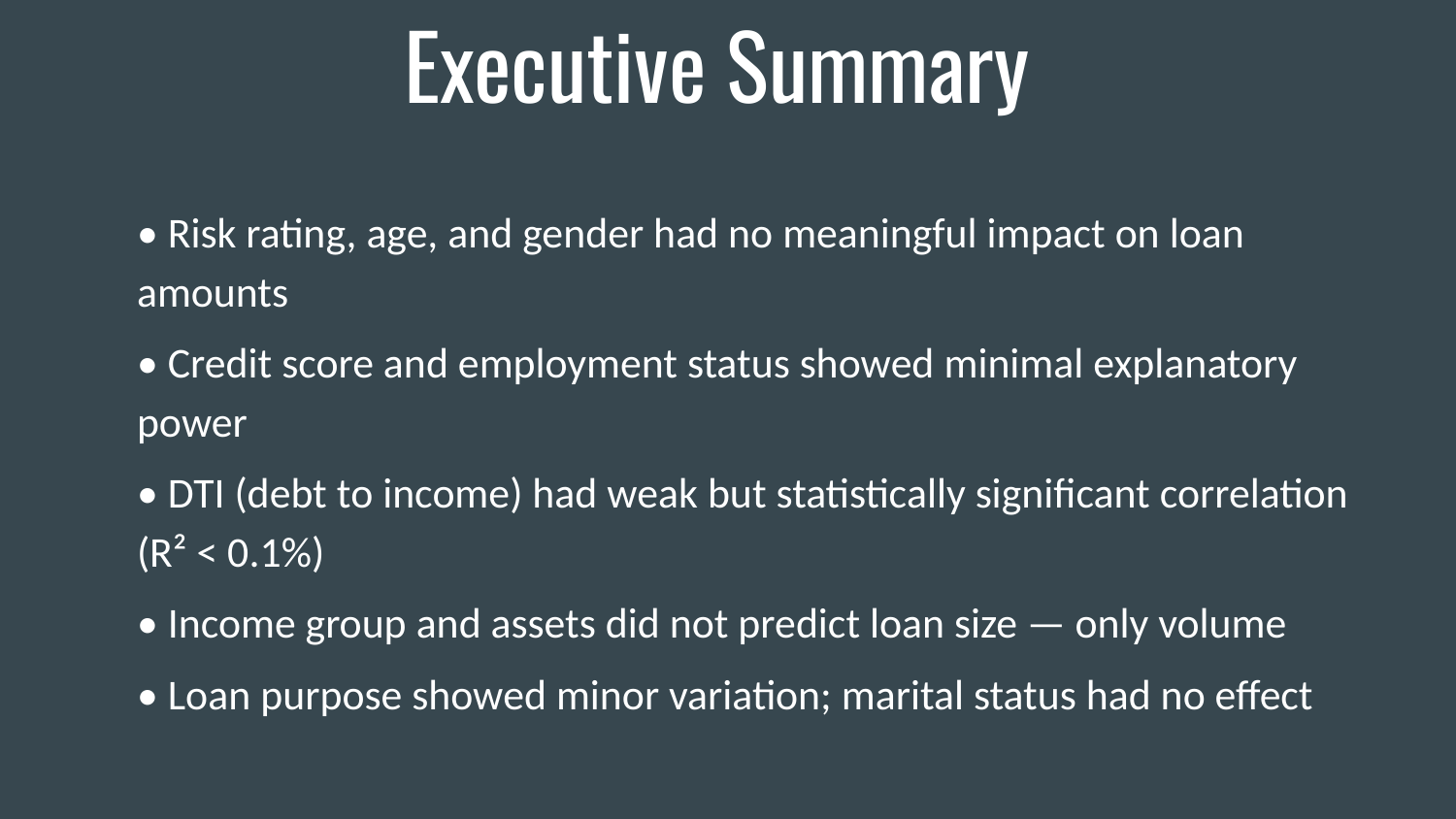

# Executive Summary
• Risk rating, age, and gender had no meaningful impact on loan amounts
• Credit score and employment status showed minimal explanatory power
• DTI (debt to income) had weak but statistically significant correlation (R² < 0.1%)
• Income group and assets did not predict loan size — only volume
• Loan purpose showed minor variation; marital status had no effect